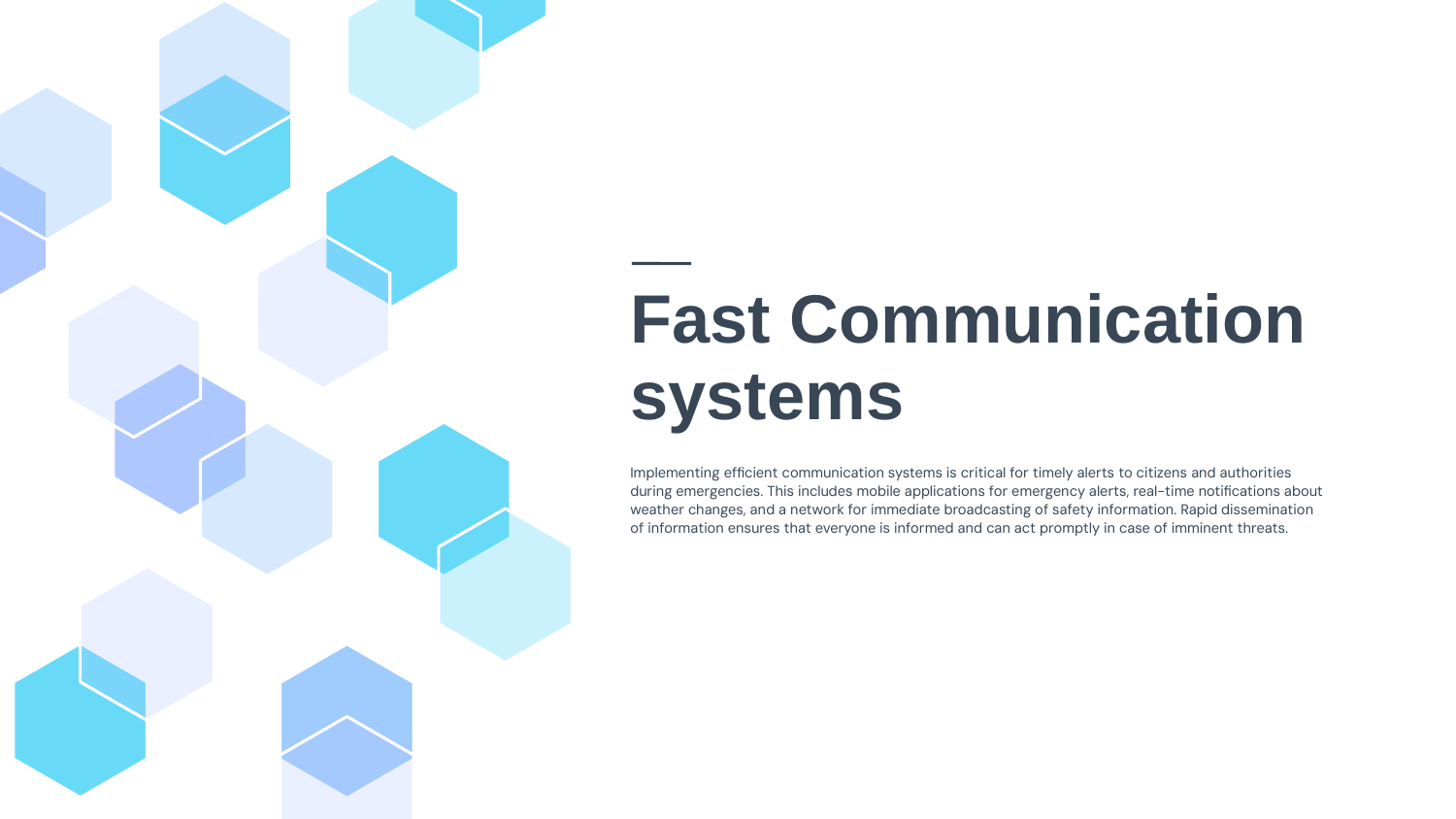

# Fast Communication systems
Implementing efficient communication systems is critical for timely alerts to citizens and authorities during emergencies. This includes mobile applications for emergency alerts, real-time notifications about weather changes, and a network for immediate broadcasting of safety information. Rapid dissemination of information ensures that everyone is informed and can act promptly in case of imminent threats.